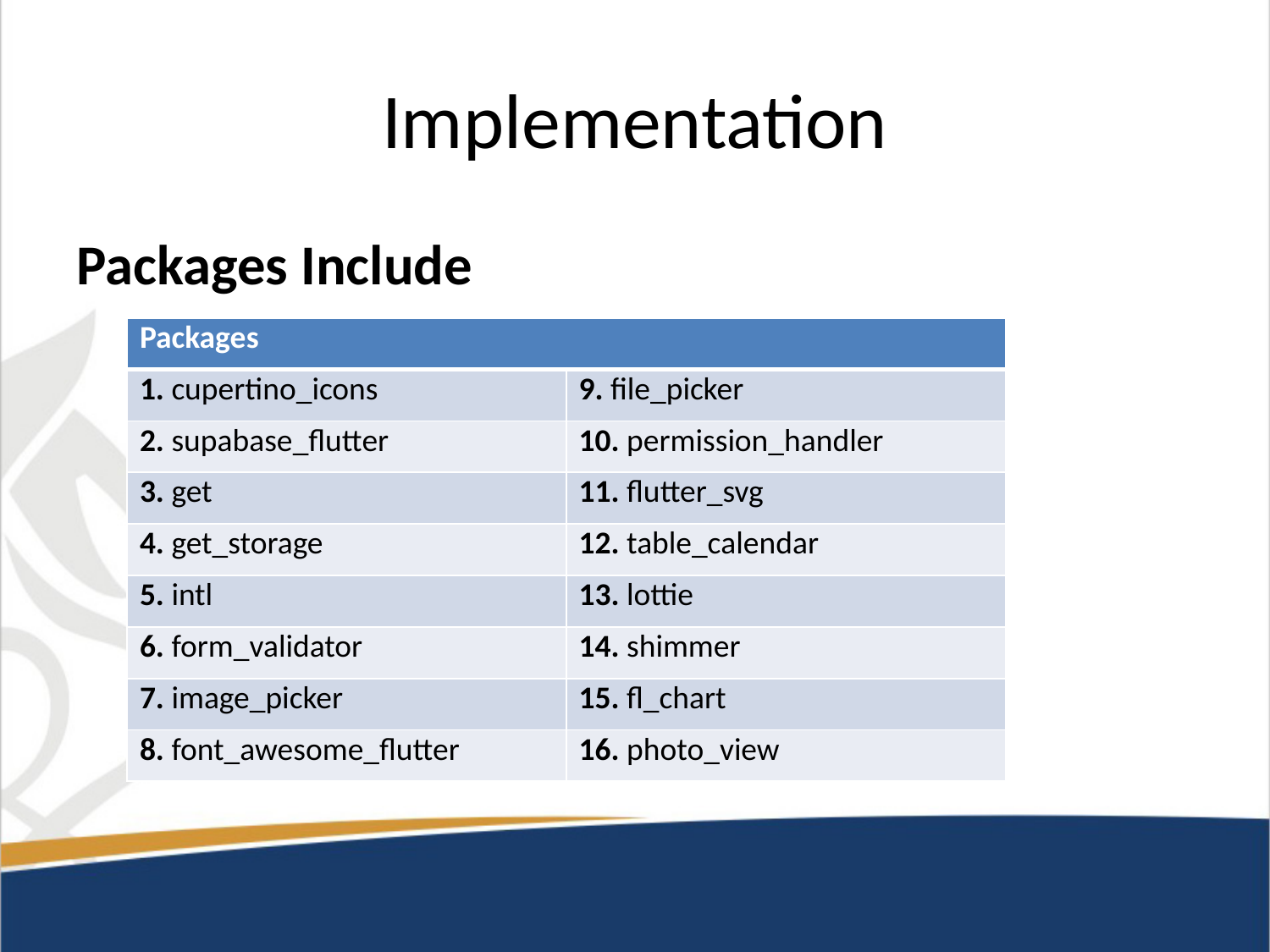

# Implementation
Packages Include
| Packages |  |
| --- | --- |
| 1. cupertino\_icons | 9. file\_picker |
| 2. supabase\_flutter | 10. permission\_handler |
| 3. get | 11. flutter\_svg |
| 4. get\_storage | 12. table\_calendar |
| 5. intl | 13. lottie |
| 6. form\_validator | 14. shimmer |
| 7. image\_picker | 15. fl\_chart |
| 8. font\_awesome\_flutter | 16. photo\_view |